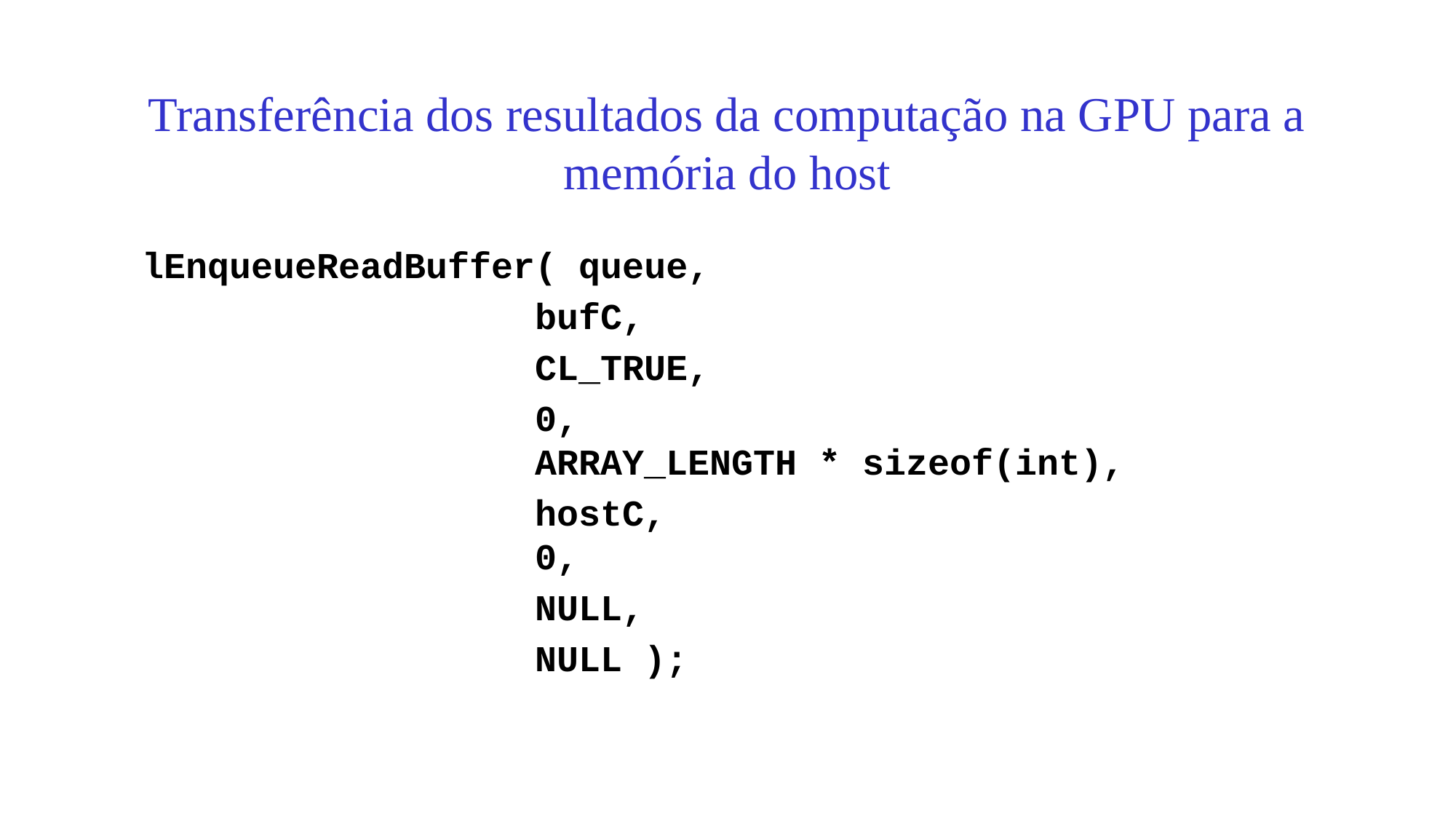

# Transferência dos resultados da computação na GPU para a memória do host
 lEnqueueReadBuffer( queue,
                   bufC,
                   CL_TRUE,
                   0,
                   ARRAY_LENGTH * sizeof(int),
                   hostC,
                   0,
                   NULL,
                   NULL );